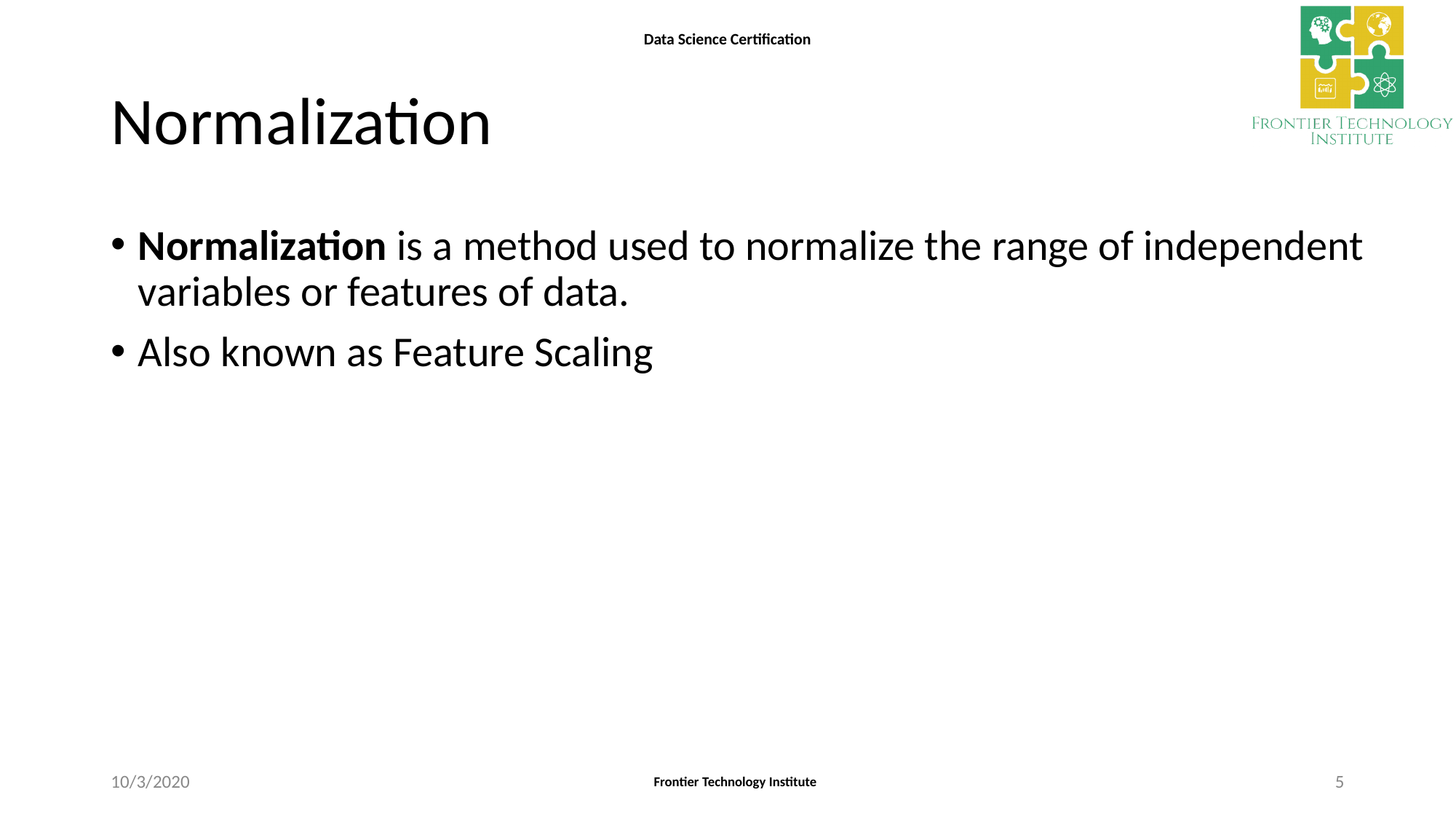

# Normalization
Normalization is a method used to normalize the range of independent variables or features of data.
Also known as Feature Scaling
10/3/2020
5